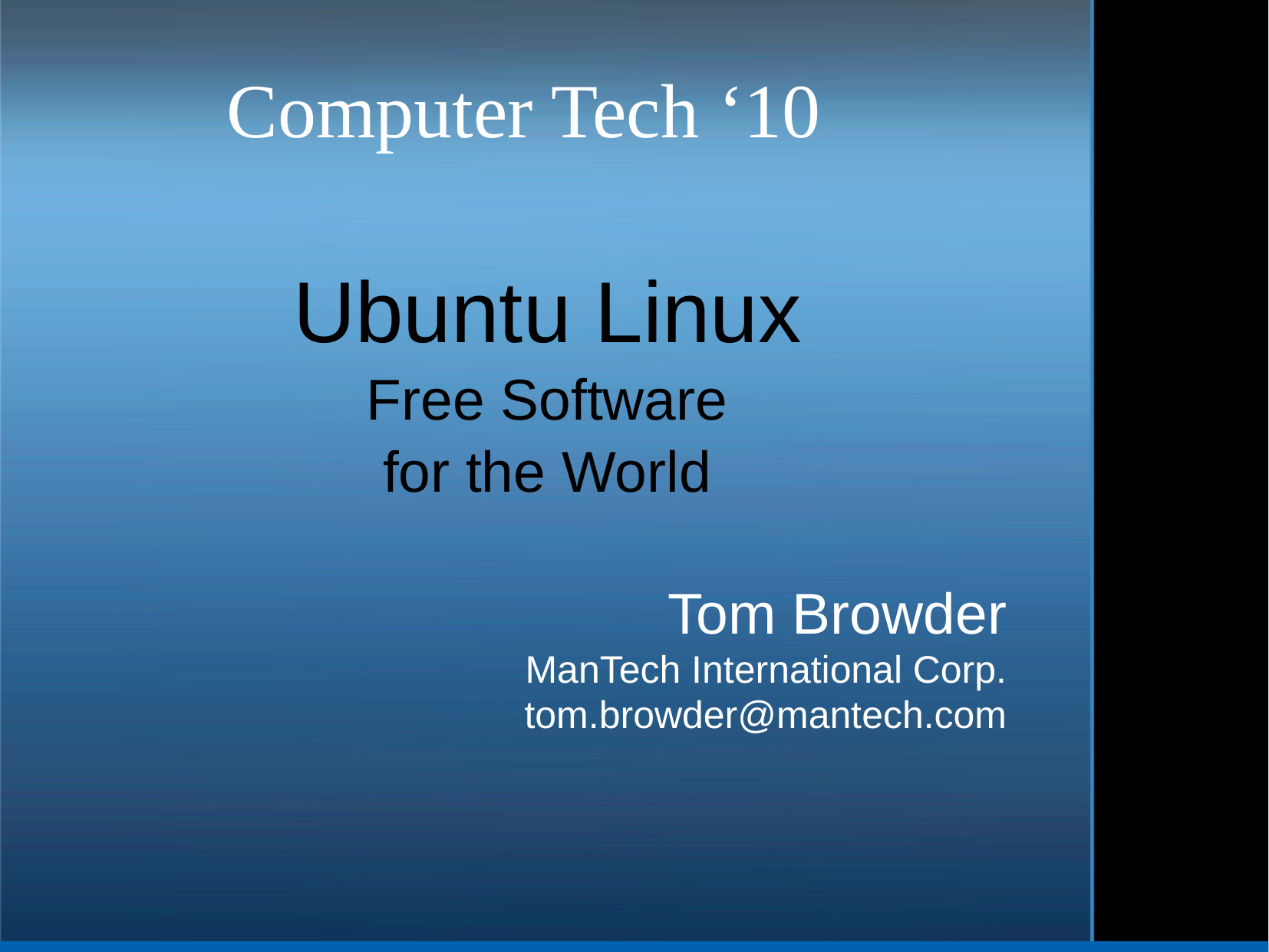

Computer Tech ‘10
# Ubuntu Linux Free Software for the World
Tom Browder
ManTech International Corp.
tom.browder@mantech.com